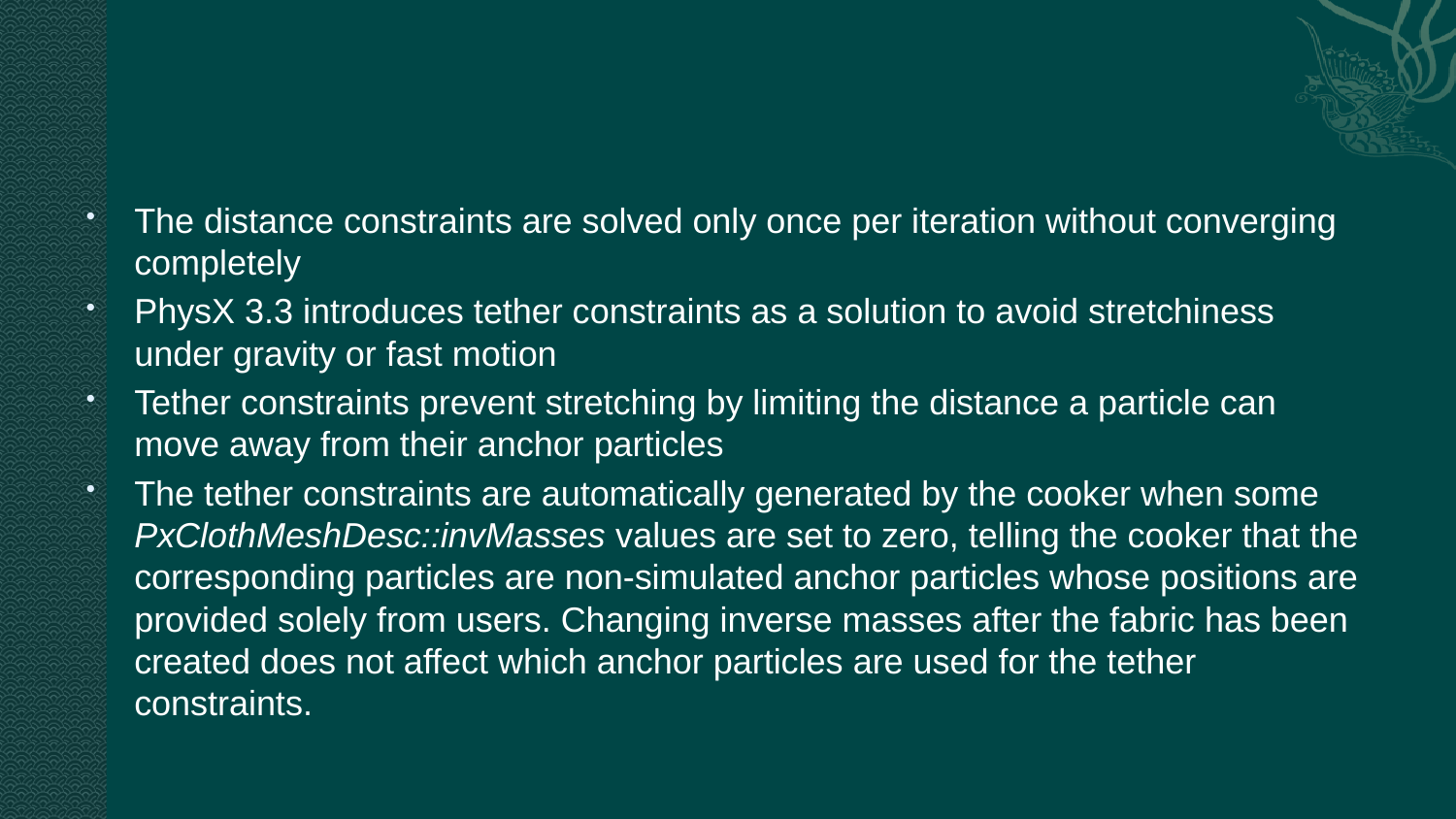

#
The distance constraints are solved only once per iteration without converging completely
PhysX 3.3 introduces tether constraints as a solution to avoid stretchiness under gravity or fast motion
Tether constraints prevent stretching by limiting the distance a particle can move away from their anchor particles
The tether constraints are automatically generated by the cooker when some PxClothMeshDesc::invMasses values are set to zero, telling the cooker that the corresponding particles are non-simulated anchor particles whose positions are provided solely from users. Changing inverse masses after the fabric has been created does not affect which anchor particles are used for the tether constraints.